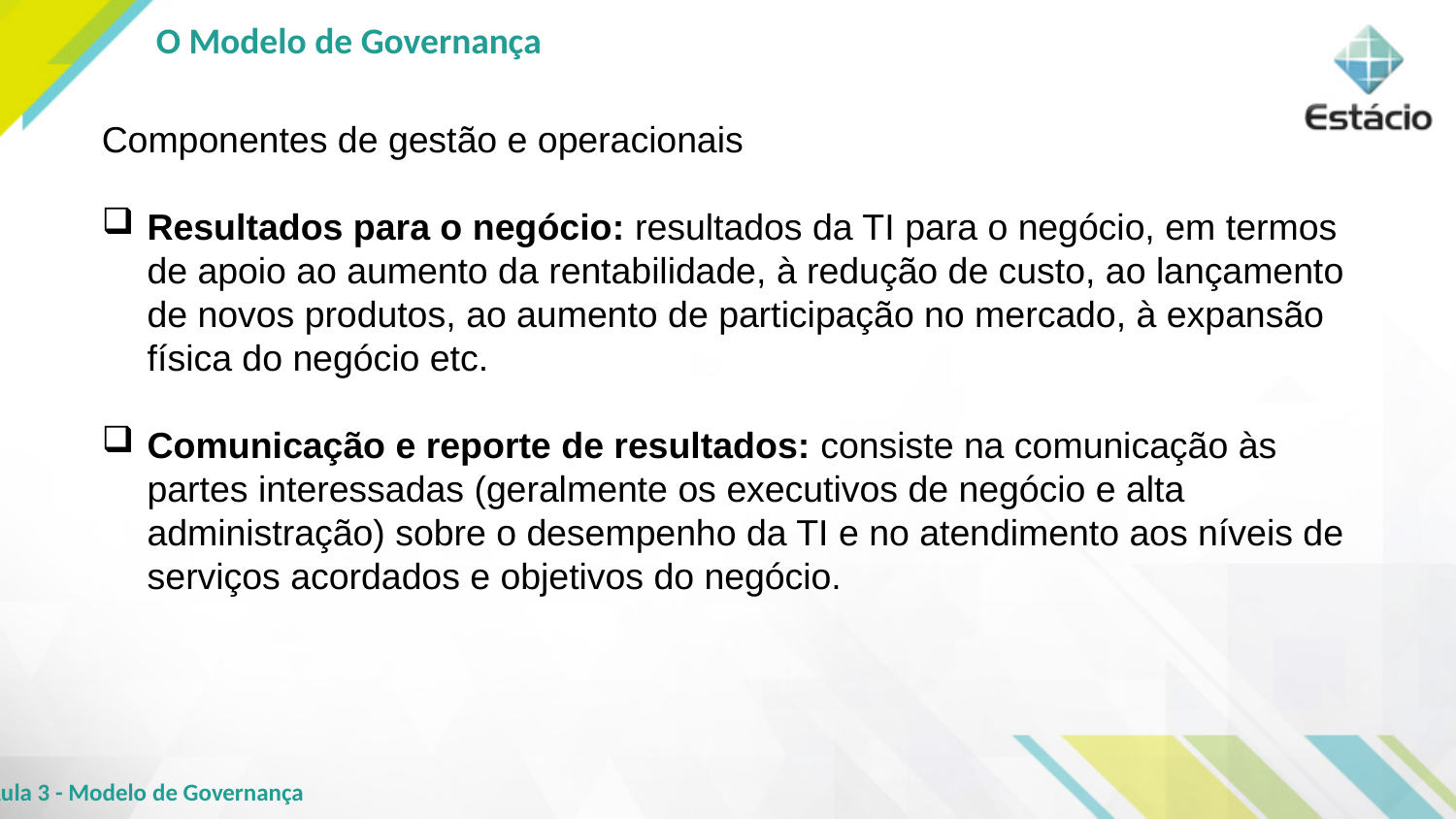

O Modelo de Governança
Componentes de gestão e operacionais

Resultados para o negócio: resultados da TI para o negócio, em termos de apoio ao aumento da rentabilidade, à redução de custo, ao lançamento de novos produtos, ao aumento de participação no mercado, à expansão física do negócio etc.

Comunicação e reporte de resultados: consiste na comunicação às partes interessadas (geralmente os executivos de negócio e alta administração) sobre o desempenho da TI e no atendimento aos níveis de serviços acordados e objetivos do negócio.
Aula 3 - Modelo de Governança